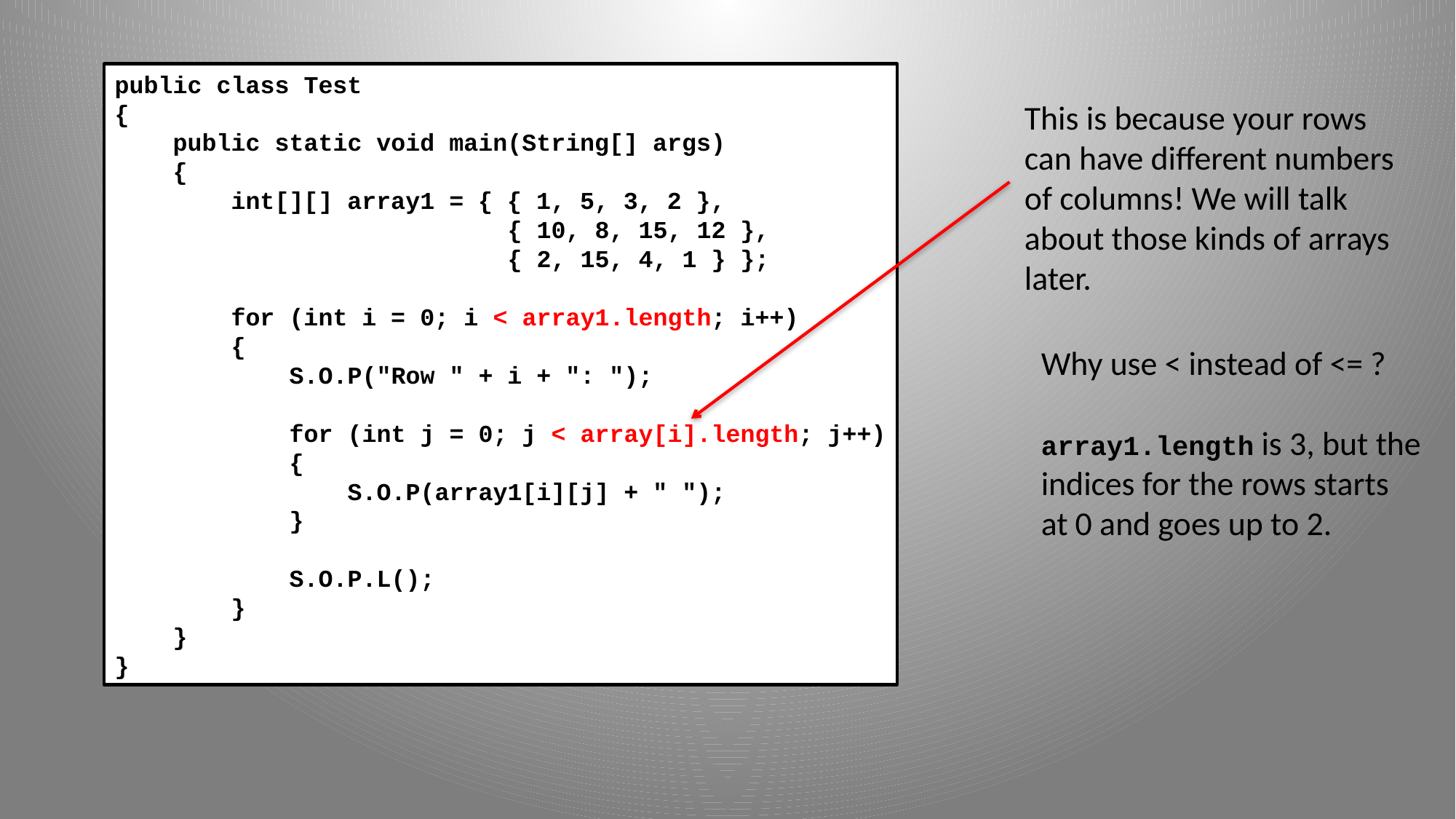

public class Test
{
    public static void main(String[] args)
    {
        int[][] array1 = { { 1, 5, 3, 2 },
                           { 10, 8, 15, 12 },
                           { 2, 15, 4, 1 } };

        for (int i = 0; i < array1.length; i++)
        {
            S.O.P("Row " + i + ": ");

            for (int j = 0; j < array[i].length; j++)
            {
                S.O.P(array1[i][j] + " ");
            }

            S.O.P.L();
        }
    }
}
This is because your rows
can have different numbers
of columns! We will talk
about those kinds of arrays
later.
Why use < instead of <= ?

array1.length is 3, but the
indices for the rows starts
at 0 and goes up to 2.